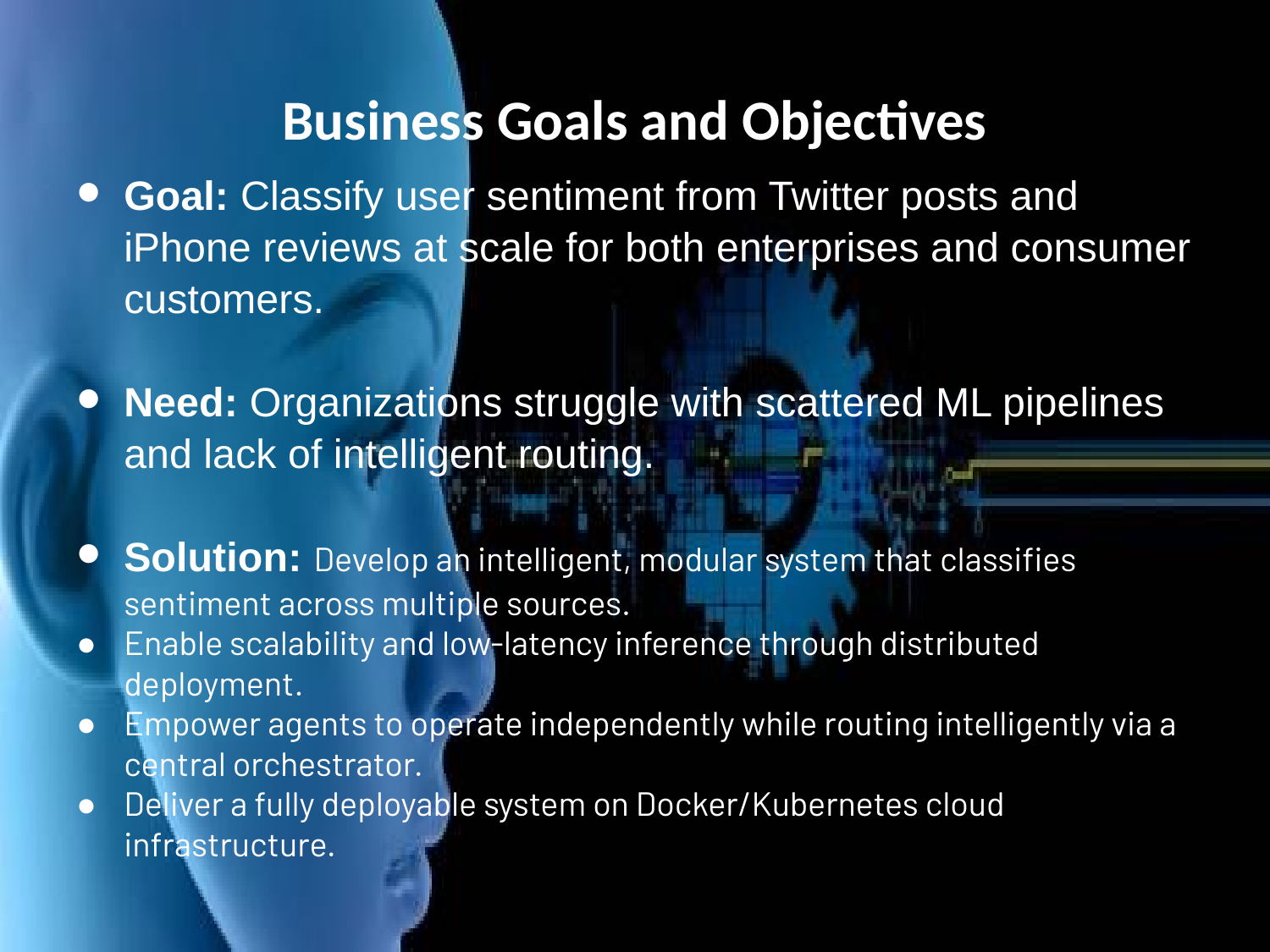

# Business Goals and Objectives
Goal: Classify user sentiment from Twitter posts and iPhone reviews at scale for both enterprises and consumer customers.

Need: Organizations struggle with scattered ML pipelines and lack of intelligent routing.

Solution: Develop an intelligent, modular system that classifies sentiment across multiple sources.
Enable scalability and low-latency inference through distributed deployment.
Empower agents to operate independently while routing intelligently via a central orchestrator.
Deliver a fully deployable system on Docker/Kubernetes cloud infrastructure.